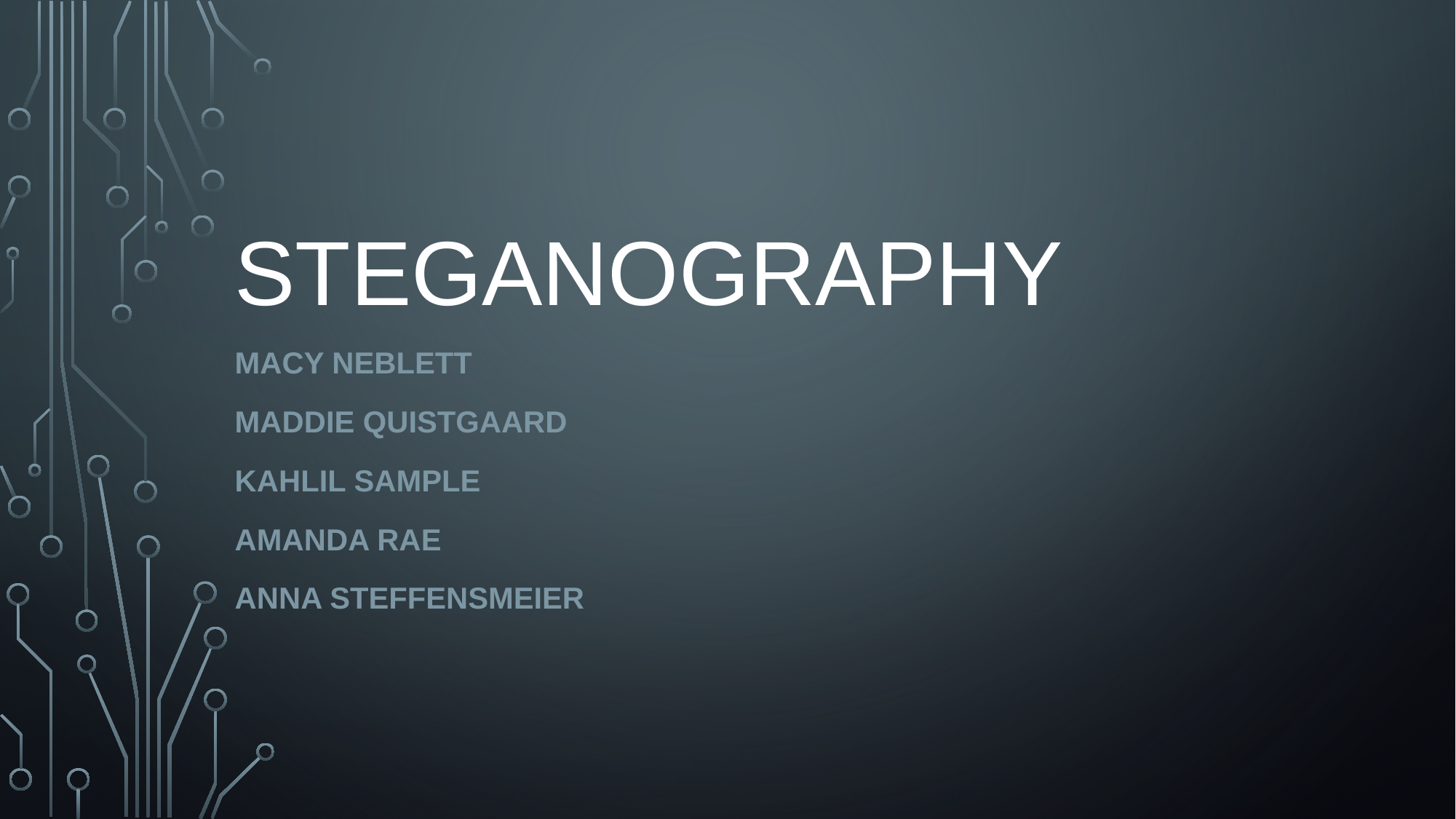

# Steganography
MACY NEBLETT
MADDIE QUISTGAARD
KAHLIL SAMPLE
AMANDA RAE
ANNA STEFFENSMEIER